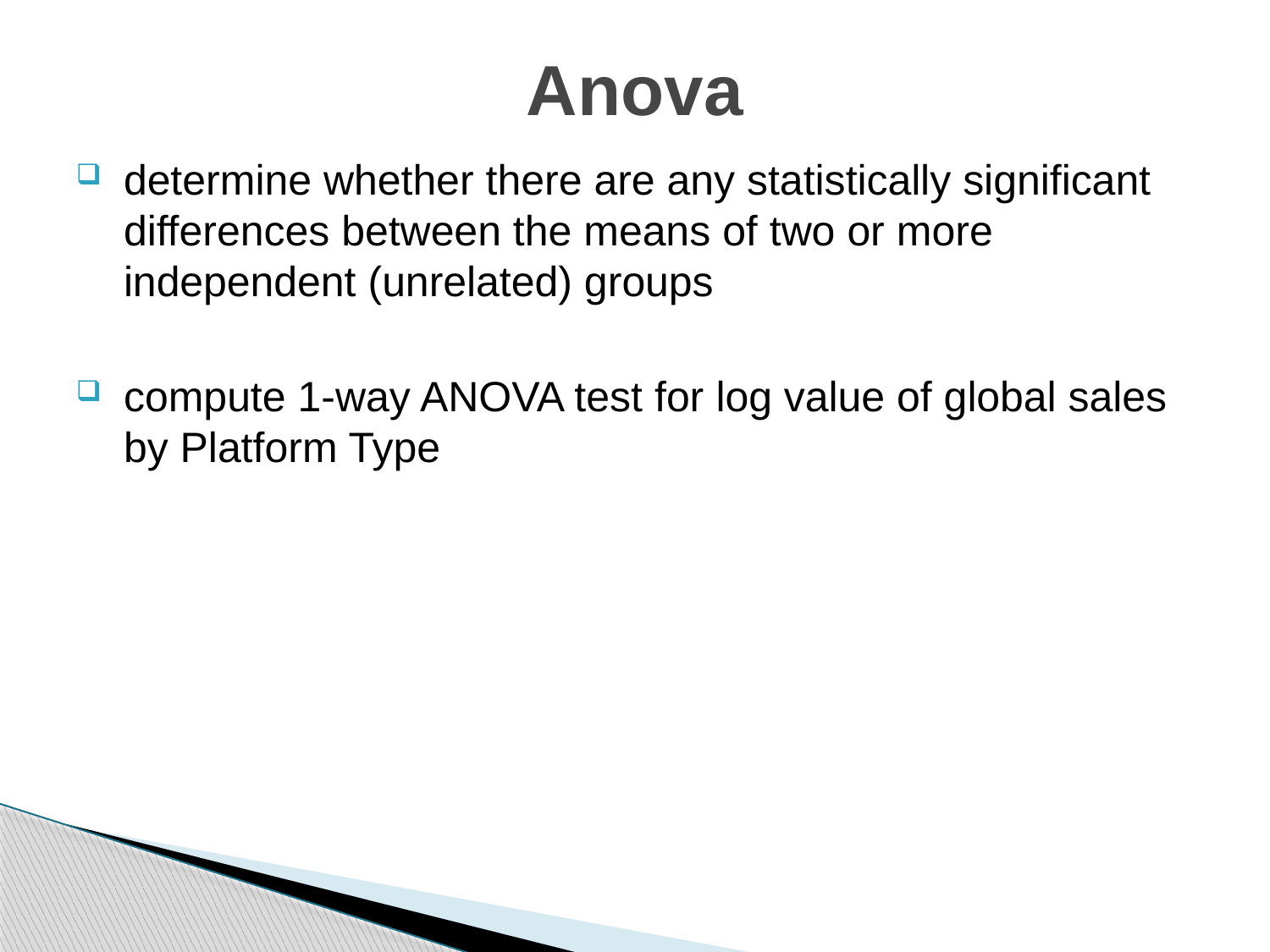

# Anova
determine whether there are any statistically significant differences between the means of two or more independent (unrelated) groups

compute 1-way ANOVA test for log value of global sales by Platform Type